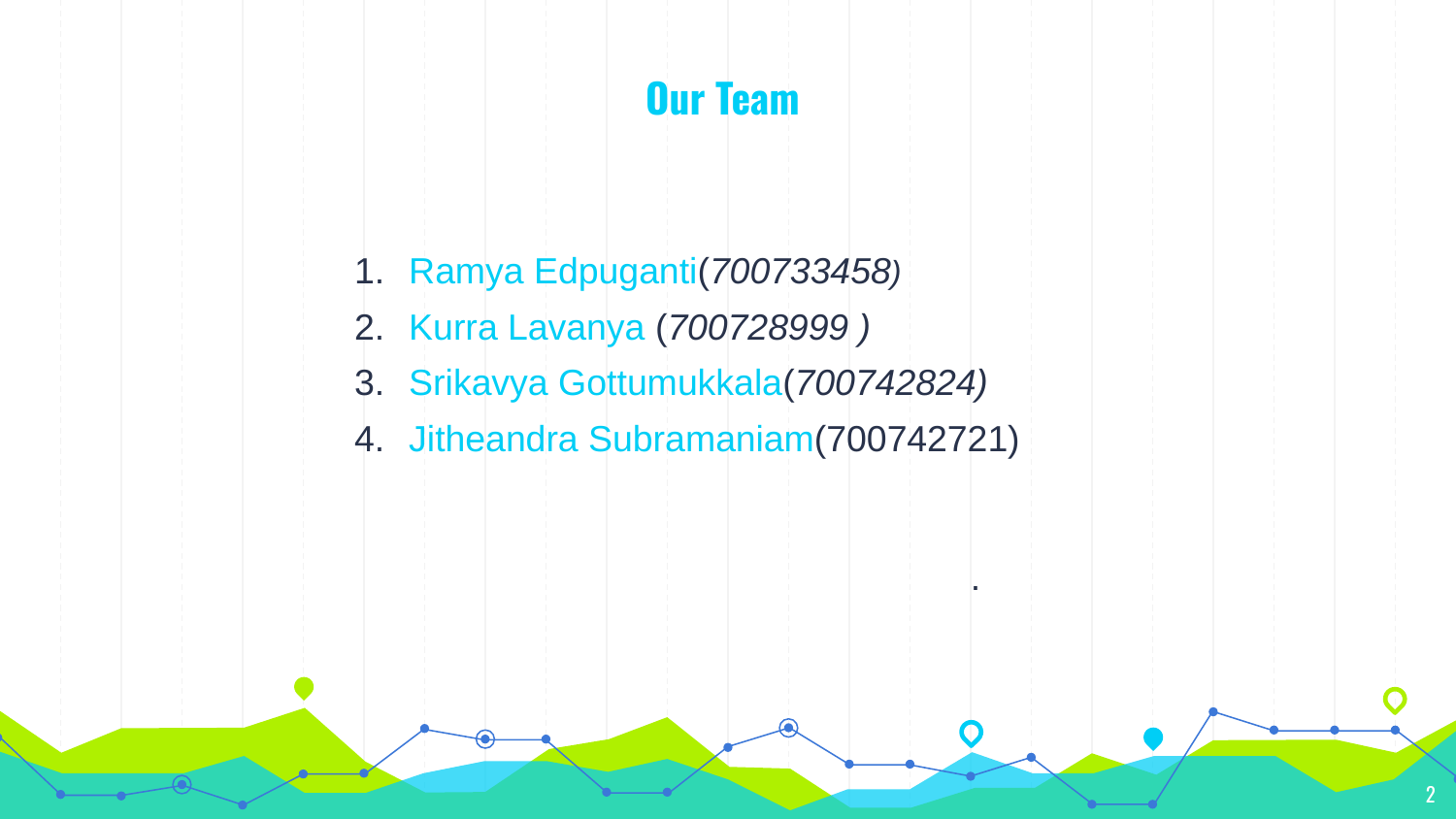

# Our Team
Ramya Edpuganti(700733458)
Kurra Lavanya (700728999 )
Srikavya Gottumukkala(700742824)
Jitheandra Subramaniam(700742721)
.
2